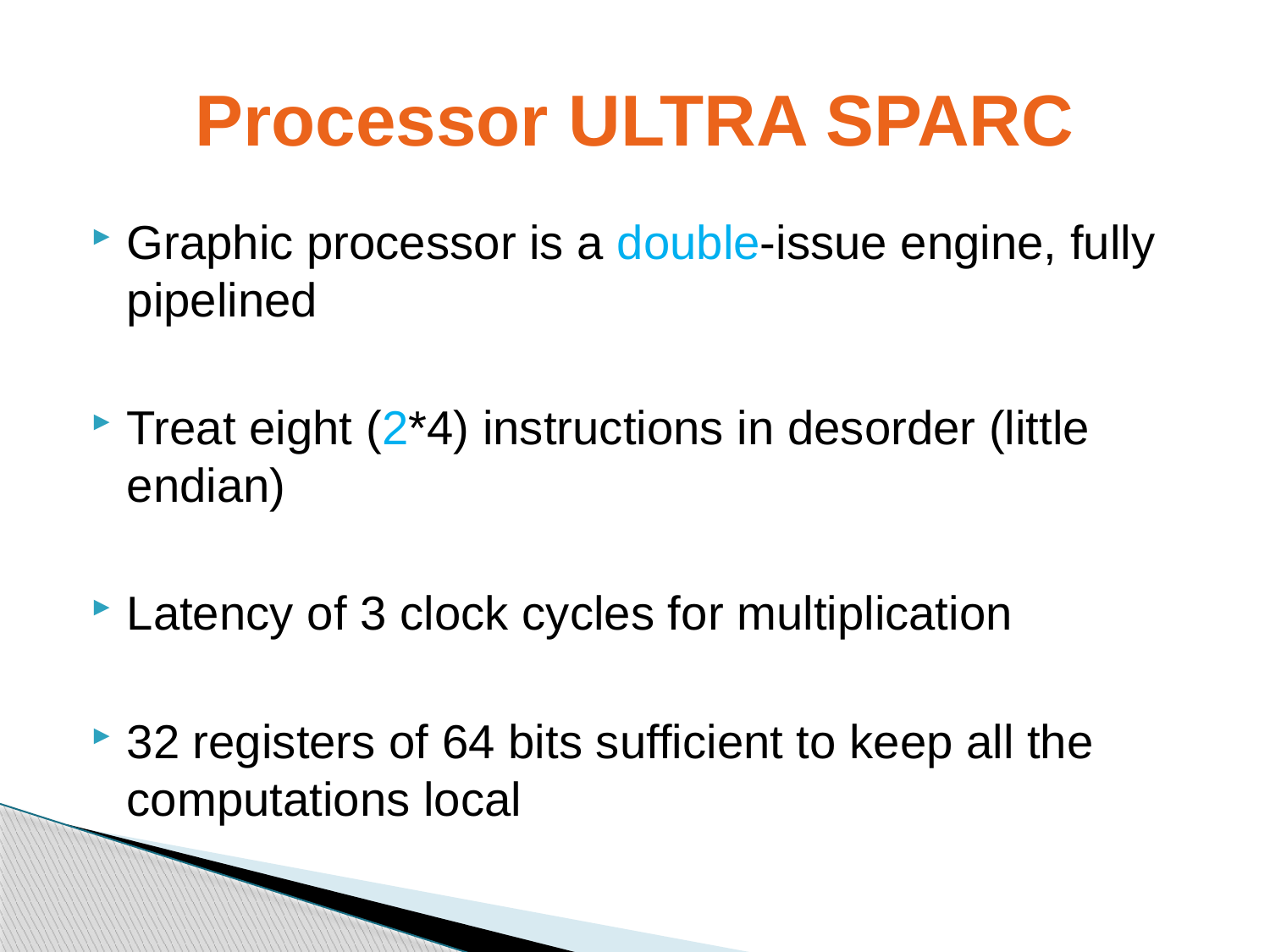

# Processor ULTRA SPARC
Graphic processor is a double-issue engine, fully pipelined

Treat eight (2*4) instructions in desorder (little endian)

Latency of 3 clock cycles for multiplication

32 registers of 64 bits sufficient to keep all the computations local